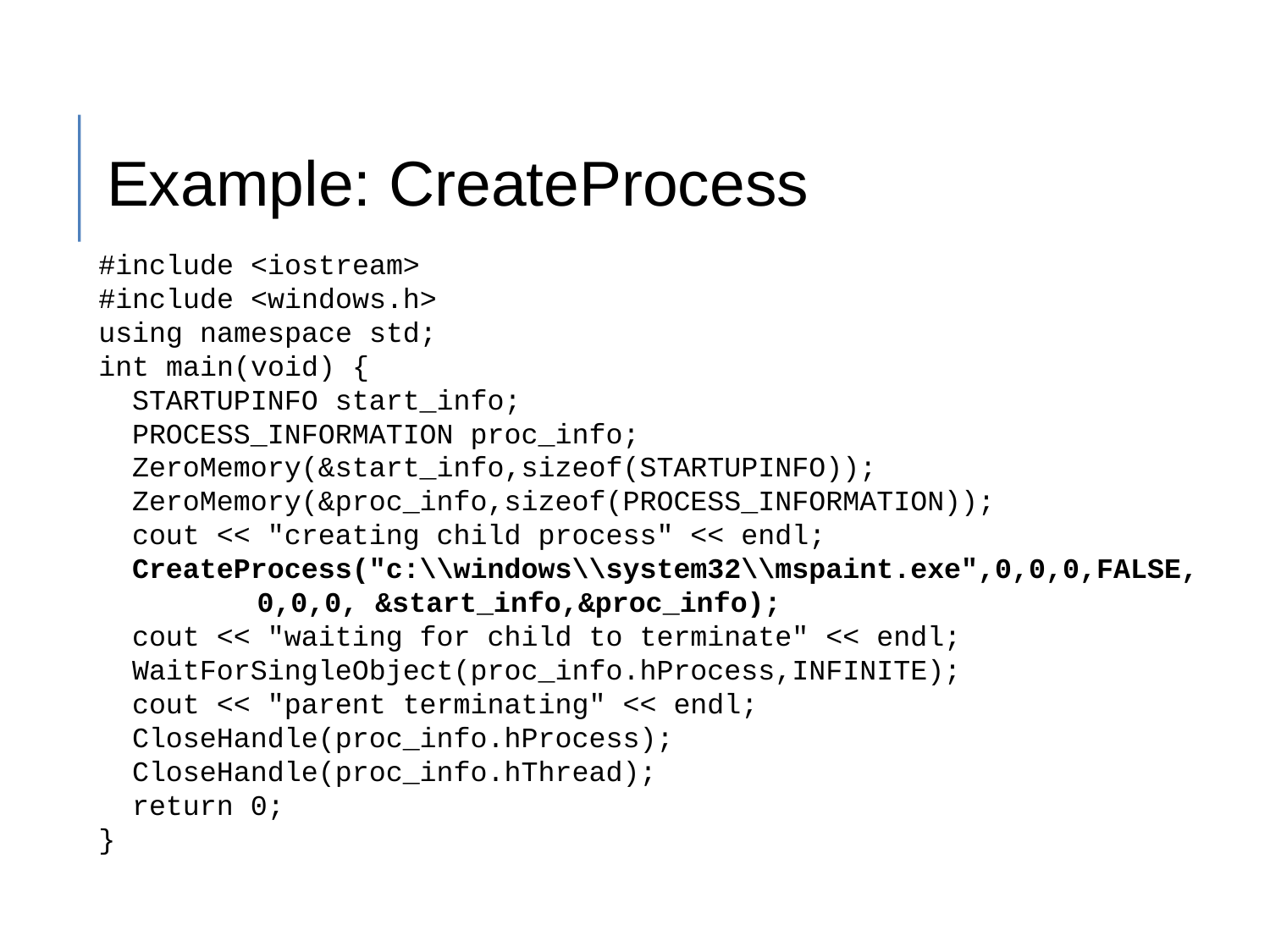

Example: CreateProcess
#include <iostream>
#include <windows.h>
using namespace std;
int main(void) {
  STARTUPINFO start_info;
  PROCESS_INFORMATION proc_info;
  ZeroMemory(&start_info,sizeof(STARTUPINFO));
  ZeroMemory(&proc_info,sizeof(PROCESS_INFORMATION));
  cout << "creating child process" << endl;
  CreateProcess("c:\\windows\\system32\\mspaint.exe",0,0,0,FALSE,	0,0,0, &start_info,&proc_info);
  cout << "waiting for child to terminate" << endl;
  WaitForSingleObject(proc_info.hProcess,INFINITE);
  cout << "parent terminating" << endl;
  CloseHandle(proc_info.hProcess);
  CloseHandle(proc_info.hThread);
  return 0;
}